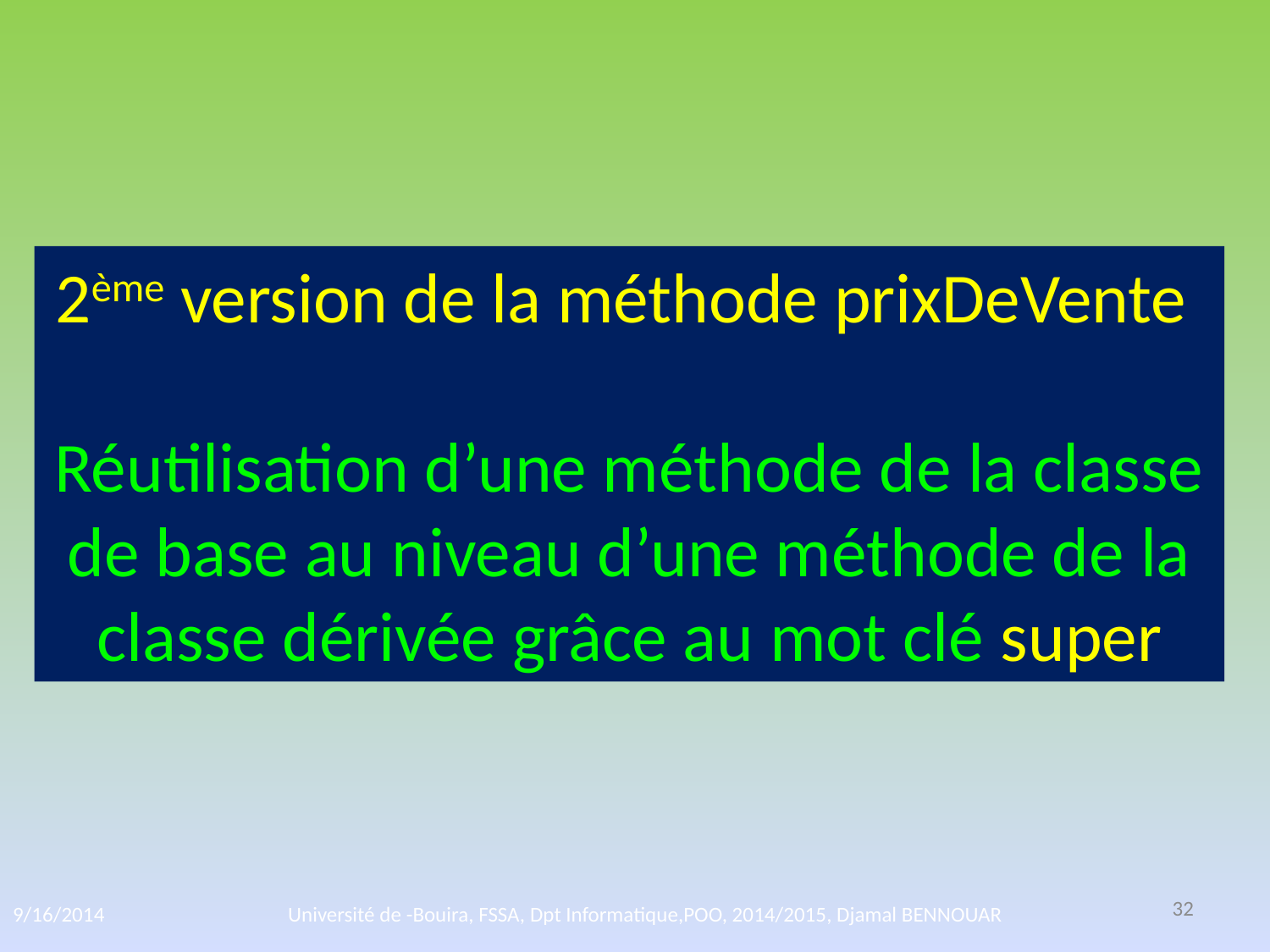

2ème version de la méthode prixDeVente

Réutilisation d’une méthode de la classe de base au niveau d’une méthode de la classe dérivée grâce au mot clé super
32
9/16/2014
Université de -Bouira, FSSA, Dpt Informatique,POO, 2014/2015, Djamal BENNOUAR